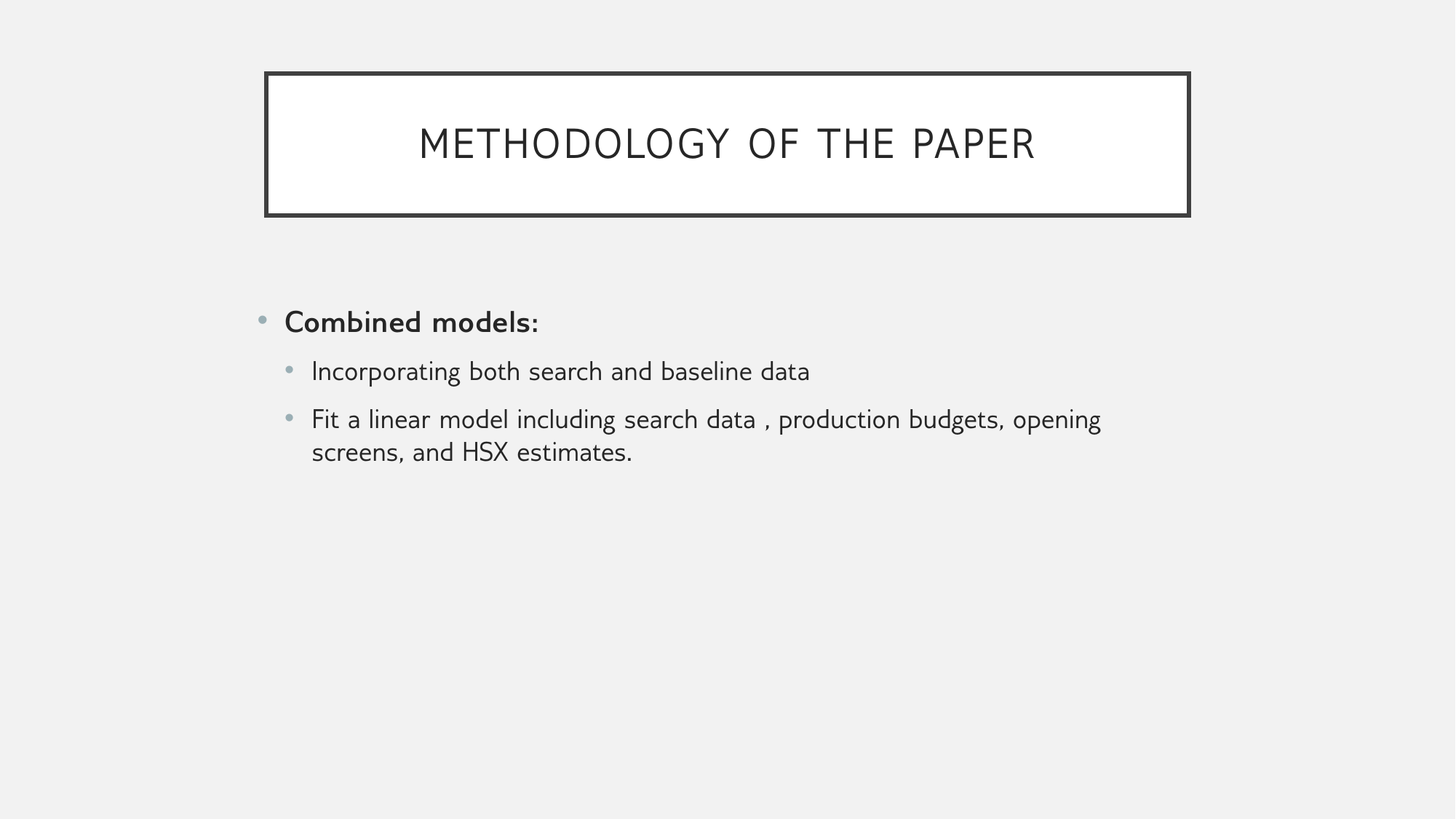

# Methodology of the paper
Combined models:
Incorporating both search and baseline data
Fit a linear model including search data , production budgets, opening screens, and HSX estimates.